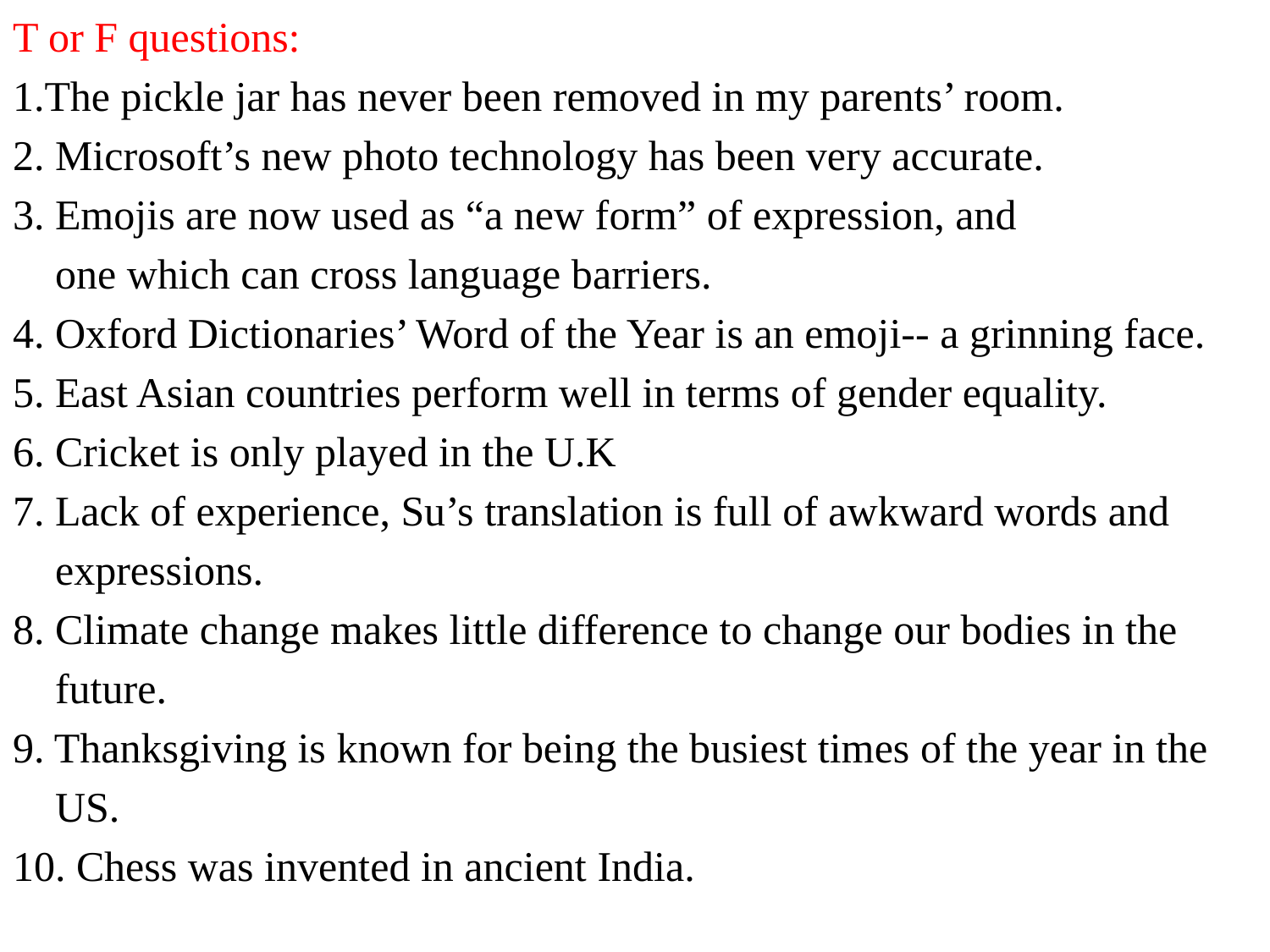

T or F questions:
1.The pickle jar has never been removed in my parents’ room.
2. Microsoft’s new photo technology has been very accurate.
3. Emojis are now used as “a new form” of expression, and
    one which can cross language barriers.
4. Oxford Dictionaries’ Word of the Year is an emoji-- a grinning face.
5. East Asian countries perform well in terms of gender equality.
6. Cricket is only played in the U.K
7. Lack of experience, Su’s translation is full of awkward words and
    expressions.
8. Climate change makes little difference to change our bodies in the
    future.
9. Thanksgiving is known for being the busiest times of the year in the
    US.
10. Chess was invented in ancient India.